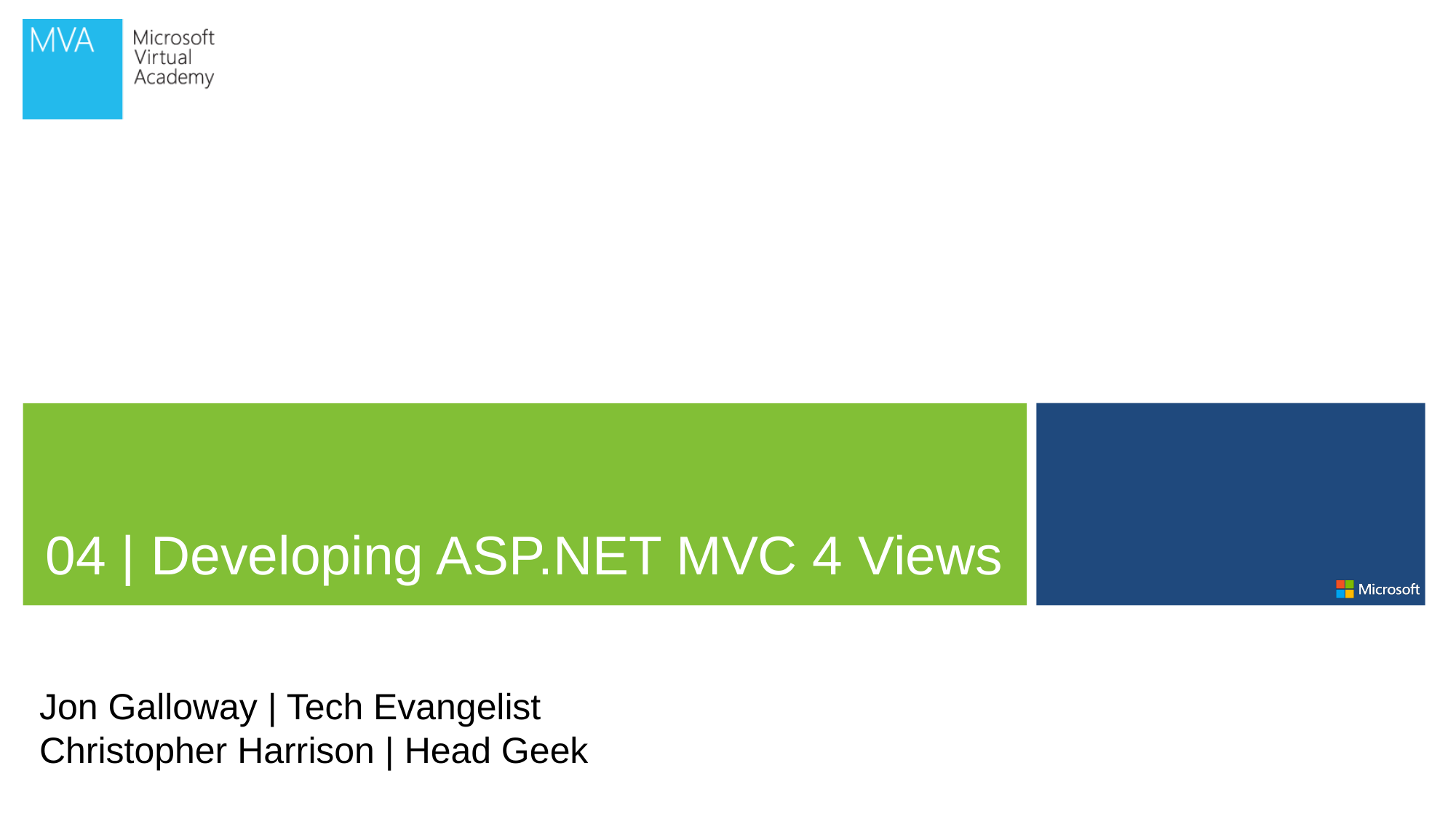

04 | Developing ASP.NET MVC 4 Views
Jon Galloway | Tech Evangelist
Christopher Harrison | Head Geek